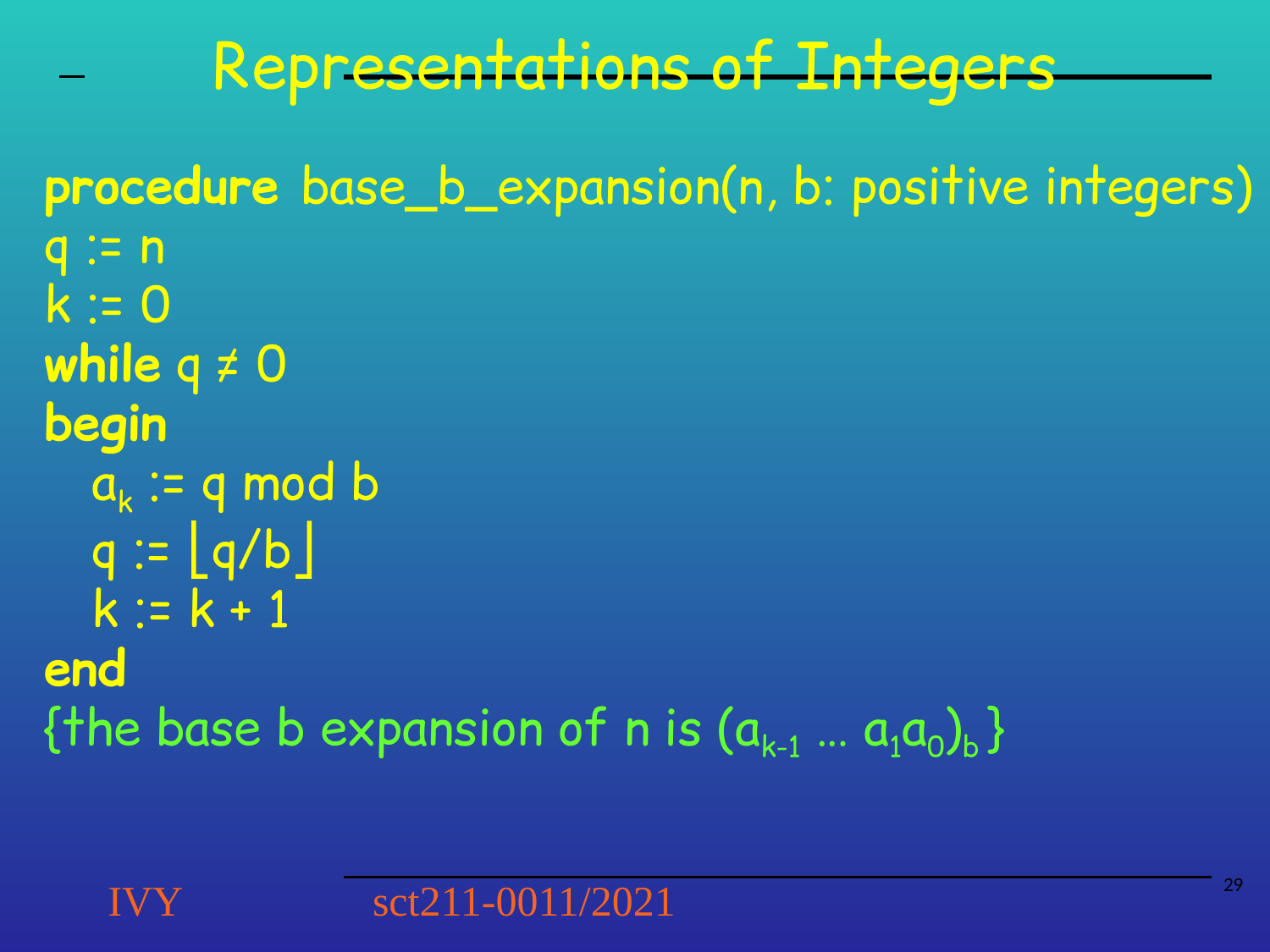

# Representations of Integers
procedure base_b_expansion(n, b: positive integers)
q := n
k := 0
while q ≠ 0
begin
	ak := q mod b
	q := ⎣q/b⎦
	k := k + 1
end
{the base b expansion of n is (ak-1 … a1a0)b }
IVY
sct211-0011/2021
29